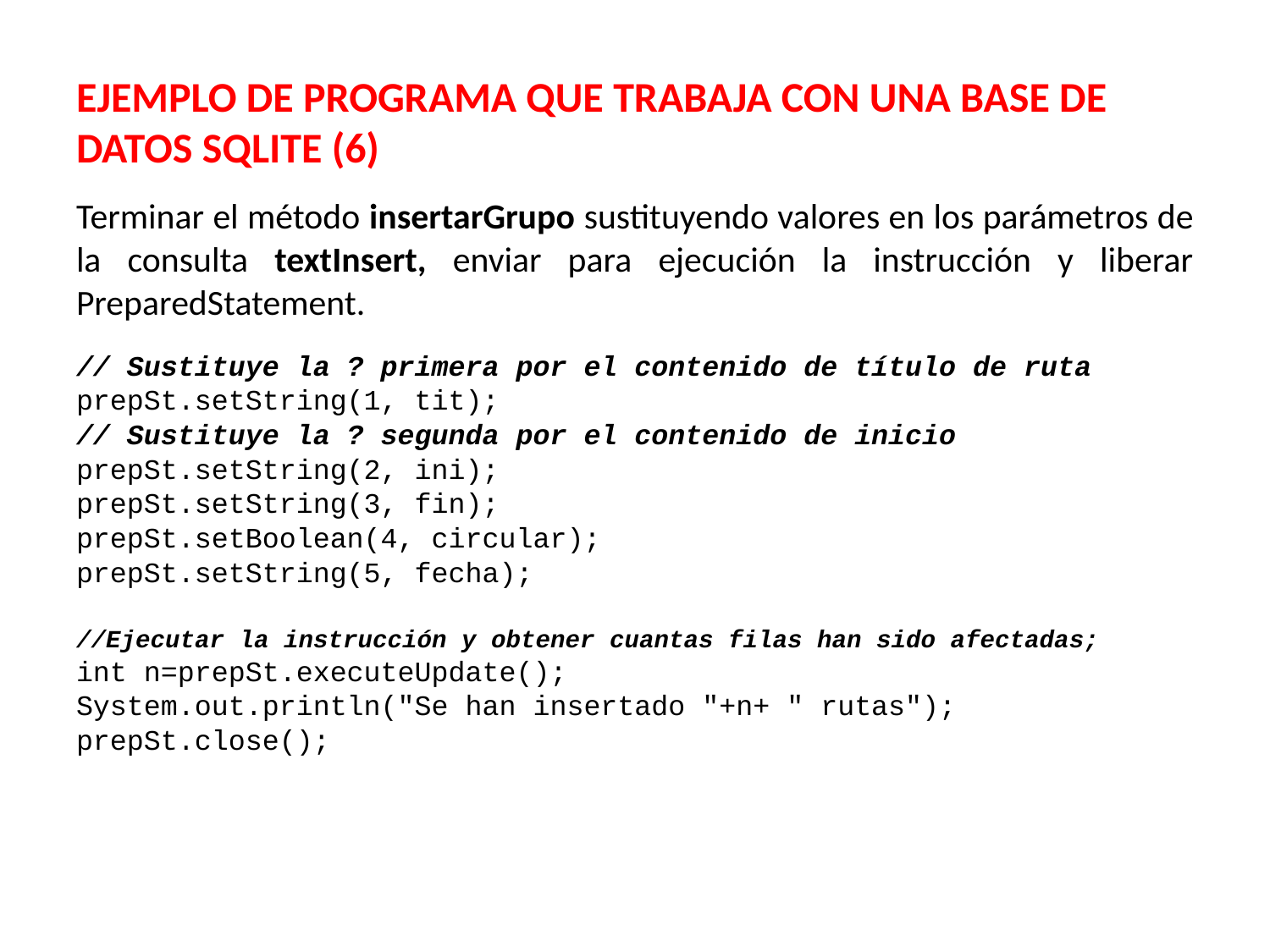

EJEMPLO DE PROGRAMA QUE TRABAJA CON UNA BASE DE DATOS SQLITE (6)
Terminar el método insertarGrupo sustituyendo valores en los parámetros de la consulta textInsert, enviar para ejecución la instrucción y liberar PreparedStatement.
// Sustituye la ? primera por el contenido de título de ruta
prepSt.setString(1, tit);
// Sustituye la ? segunda por el contenido de inicio
prepSt.setString(2, ini);
prepSt.setString(3, fin);
prepSt.setBoolean(4, circular);
prepSt.setString(5, fecha);

//Ejecutar la instrucción y obtener cuantas filas han sido afectadas;
int n=prepSt.executeUpdate();
System.out.println("Se han insertado "+n+ " rutas");
prepSt.close();